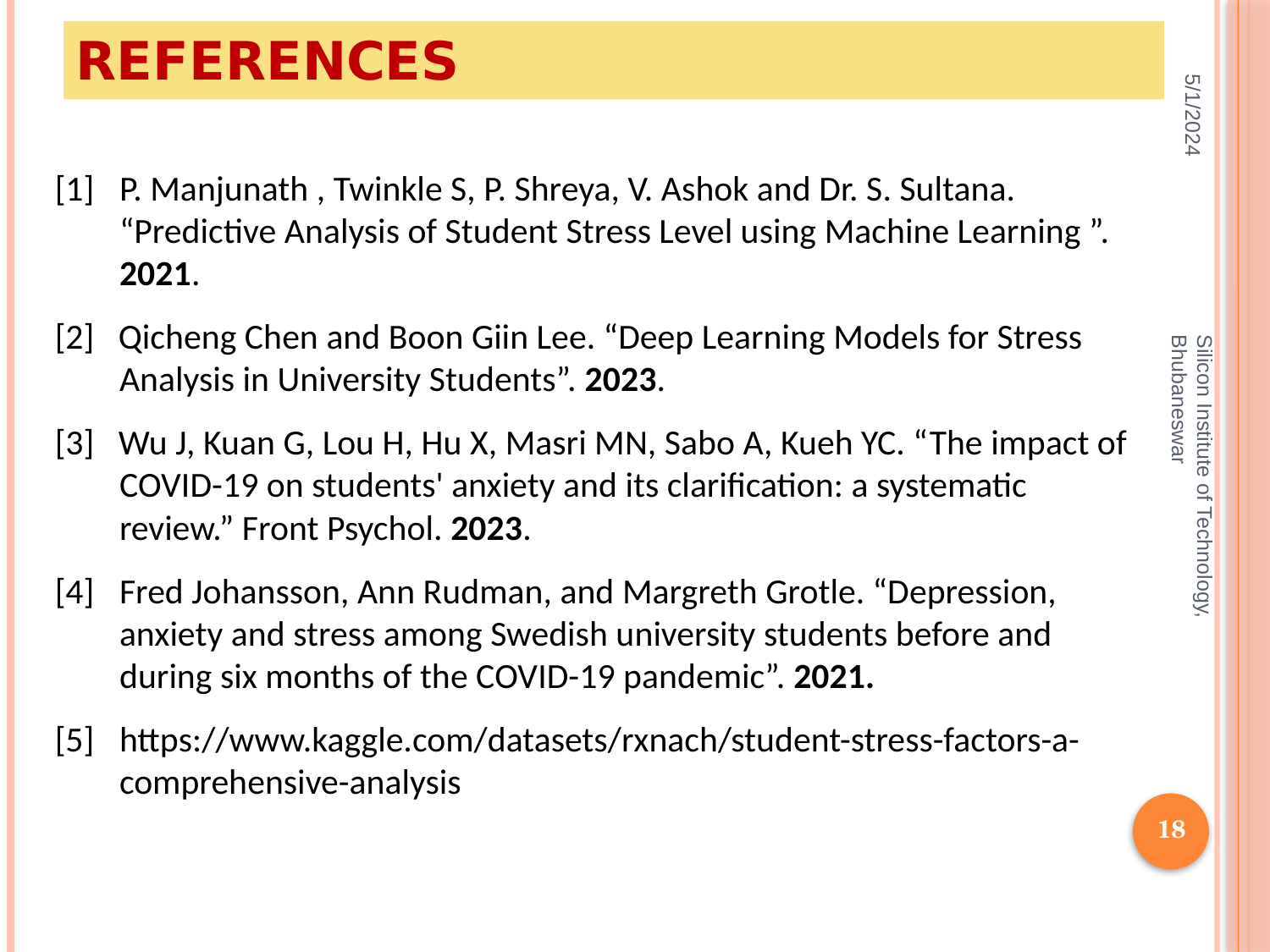

References
5/1/2024
[1]	P. Manjunath , Twinkle S, P. Shreya, V. Ashok and Dr. S. Sultana. “Predictive Analysis of Student Stress Level using Machine Learning ”. 2021.
[2]   Qicheng Chen and Boon Giin Lee. “Deep Learning Models for Stress Analysis in University Students”. 2023.
[3]   Wu J, Kuan G, Lou H, Hu X, Masri MN, Sabo A, Kueh YC. “The impact of COVID-19 on students' anxiety and its clarification: a systematic review.” Front Psychol. 2023.
[4]	Fred Johansson, Ann Rudman, and Margreth Grotle. “Depression, anxiety and stress among Swedish university students before and during six months of the COVID-19 pandemic”. 2021.
[5]	https://www.kaggle.com/datasets/rxnach/student-stress-factors-a-comprehensive-analysis
Silicon Institute of Technology, Bhubaneswar
18